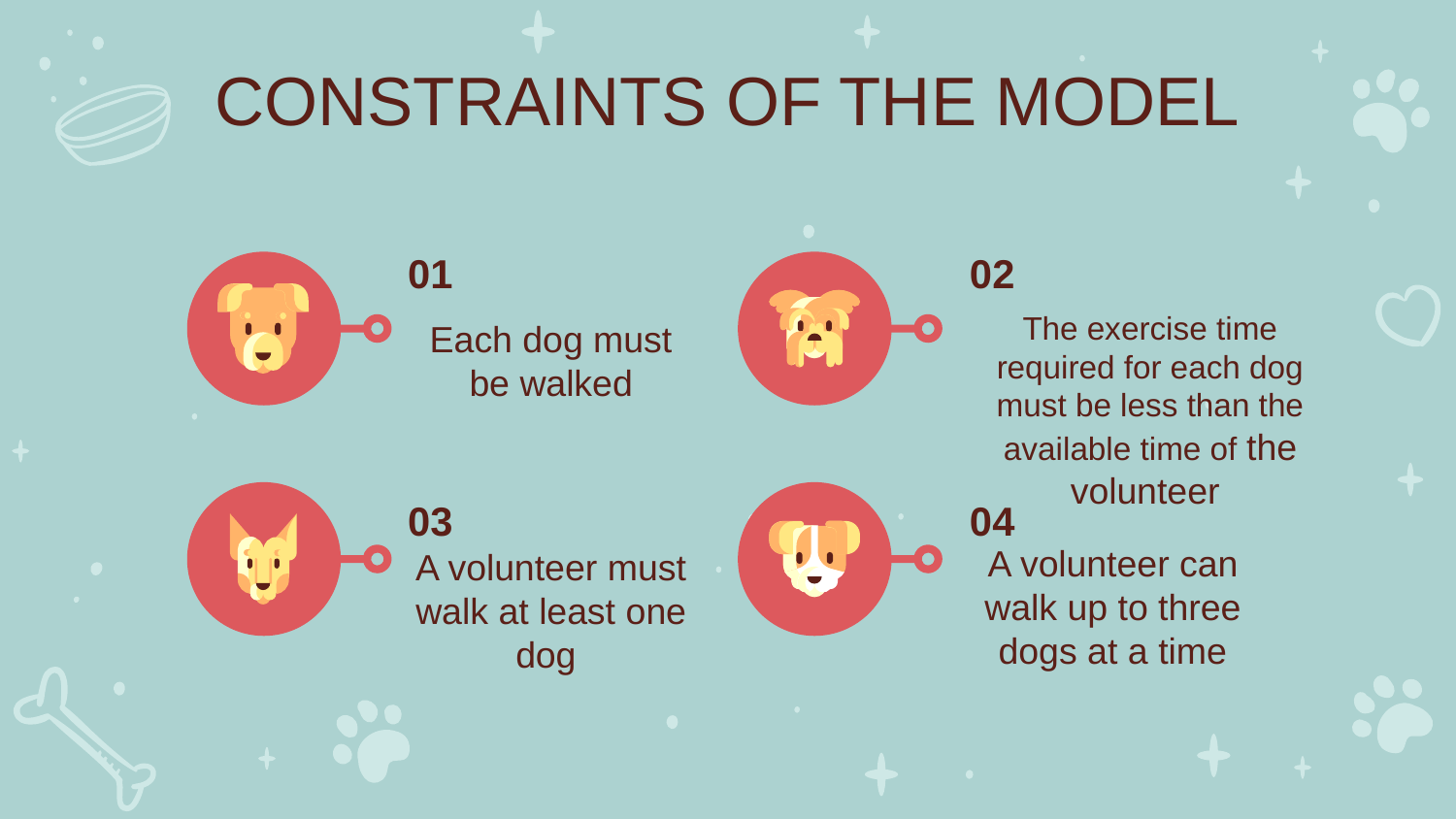

# CONSTRAINTS OF THE MODEL
01
02

Each dog must be walked
The exercise time required for each dog must be less than the available time of the volunteer

04
03

A volunteer can walk up to three dogs at a time

A volunteer must walk at least one dog